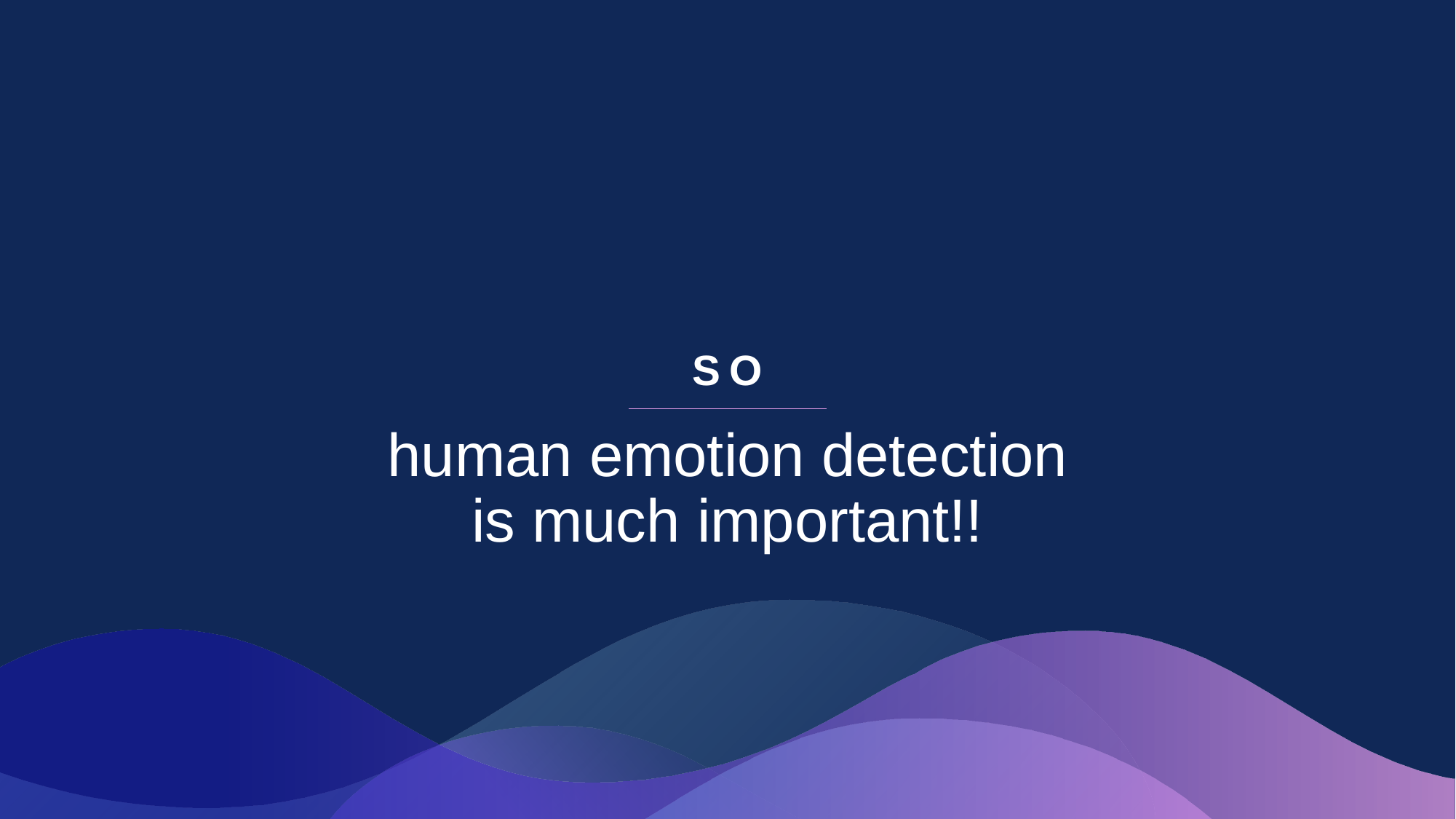

# so
human emotion detection
is much important!!